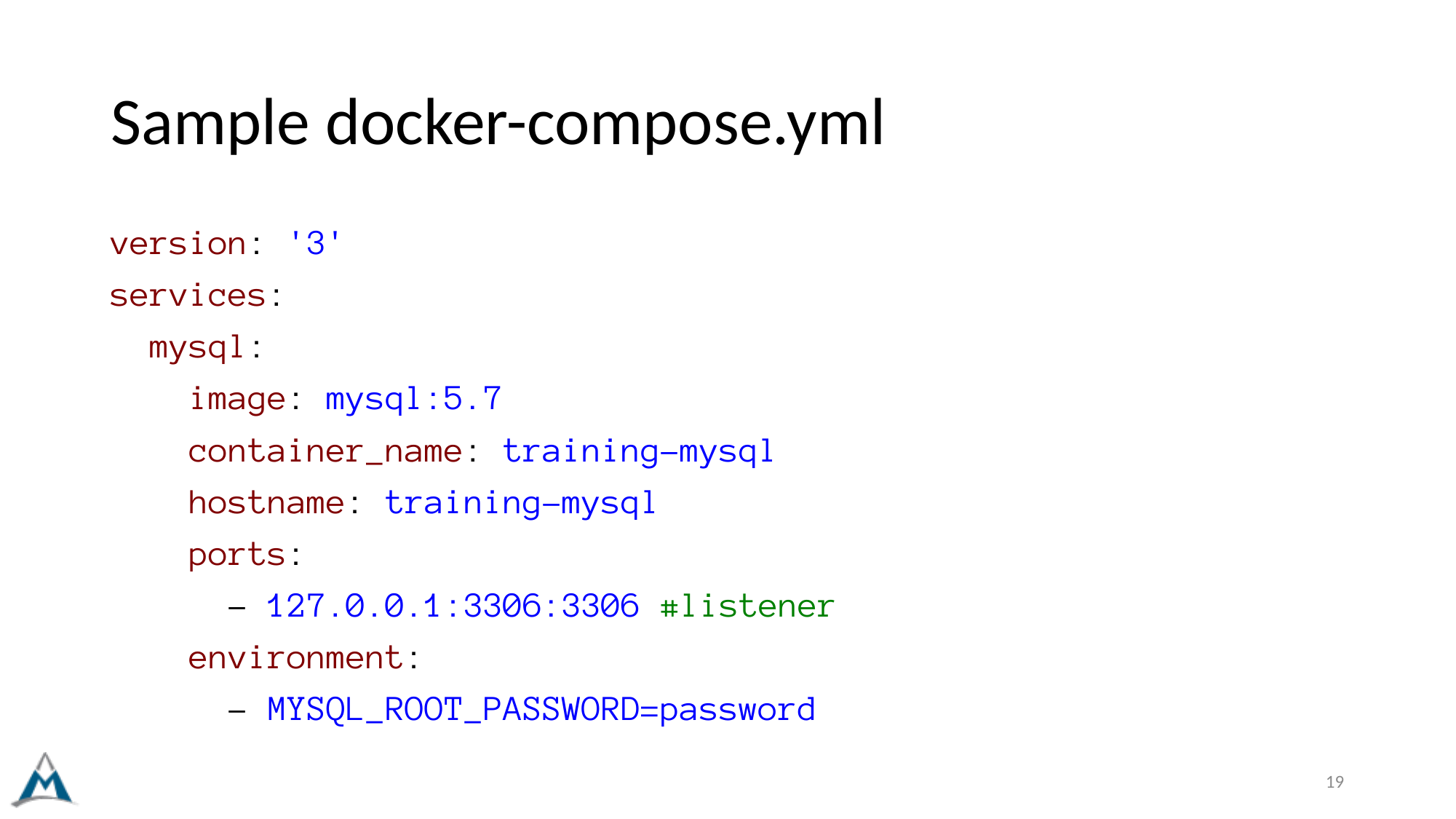

# Sample docker-compose.yml
version: '3'
services:
  mysql:
    image: mysql:5.7
    container_name: training-mysql
    hostname: training-mysql
    ports:
      - 127.0.0.1:3306:3306 #listener
    environment:
      - MYSQL_ROOT_PASSWORD=password

19